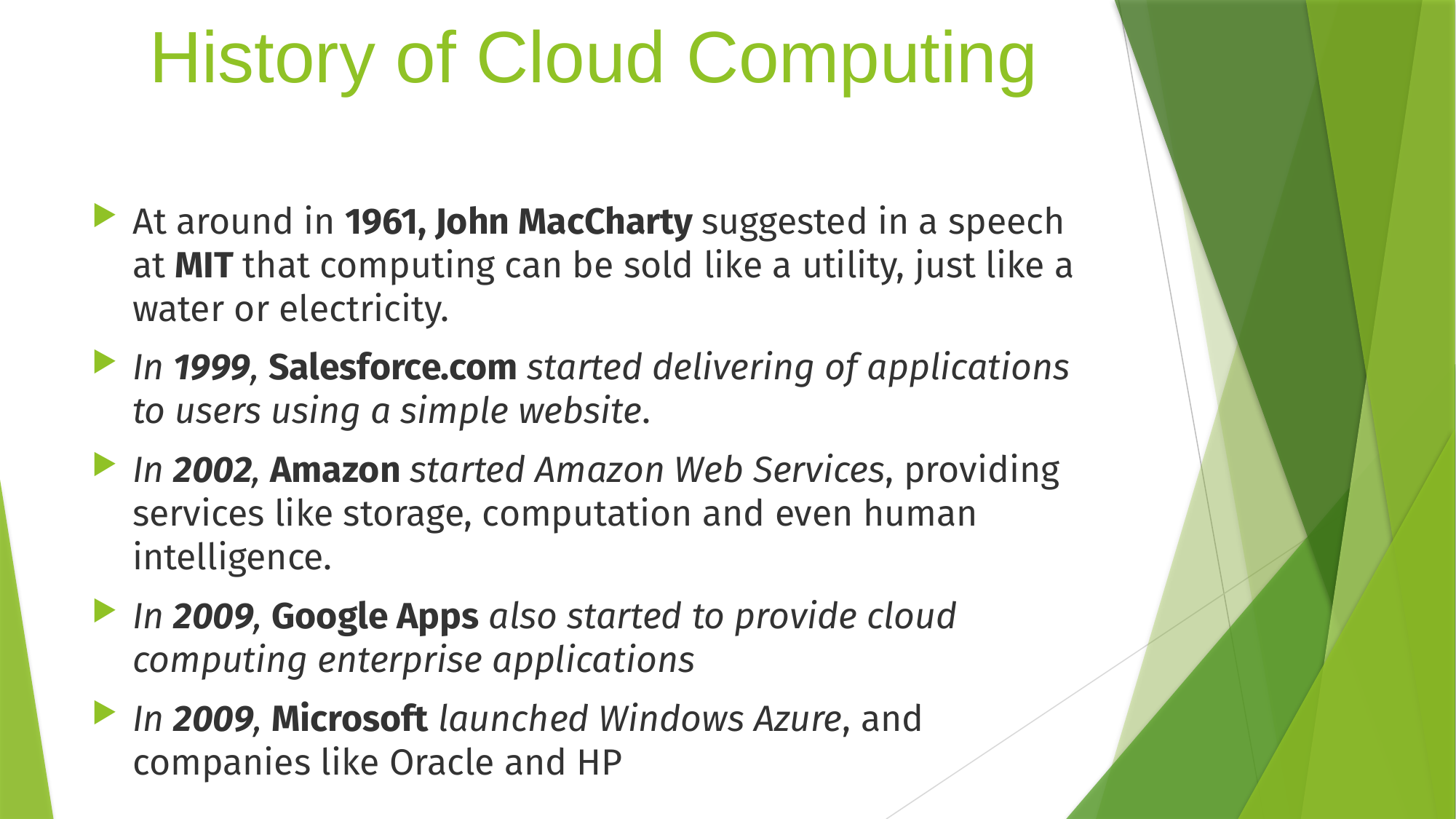

# History of Cloud Computing
At around in 1961, John MacCharty suggested in a speech at MIT that computing can be sold like a utility, just like a water or electricity.
In 1999, Salesforce.com started delivering of applications to users using a simple website.
In 2002, Amazon started Amazon Web Services, providing services like storage, computation and even human intelligence.
In 2009, Google Apps also started to provide cloud computing enterprise applications
In 2009, Microsoft launched Windows Azure, and companies like Oracle and HP